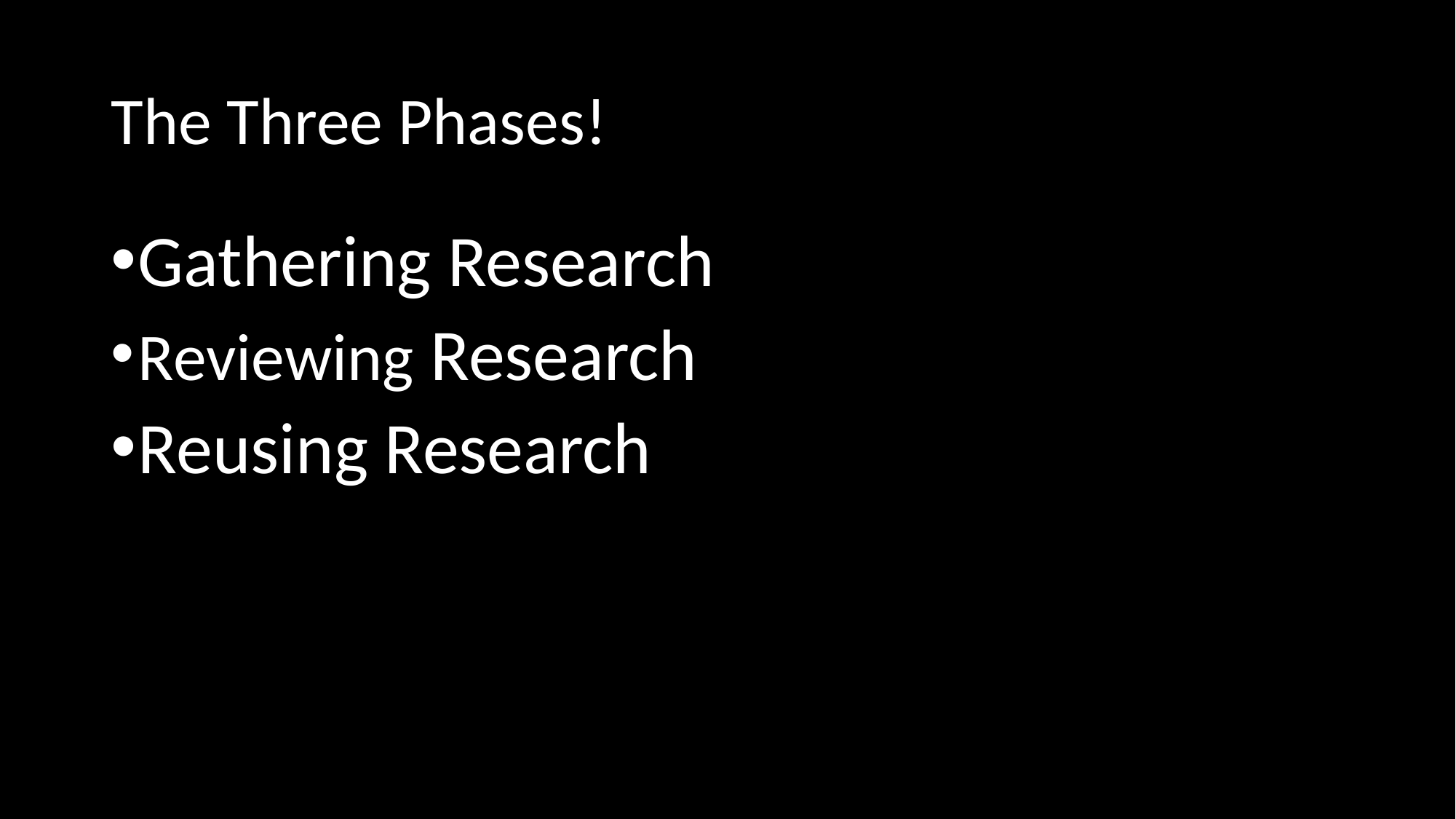

# The Three Phases!
Gathering Research
Reviewing Research
Reusing Research